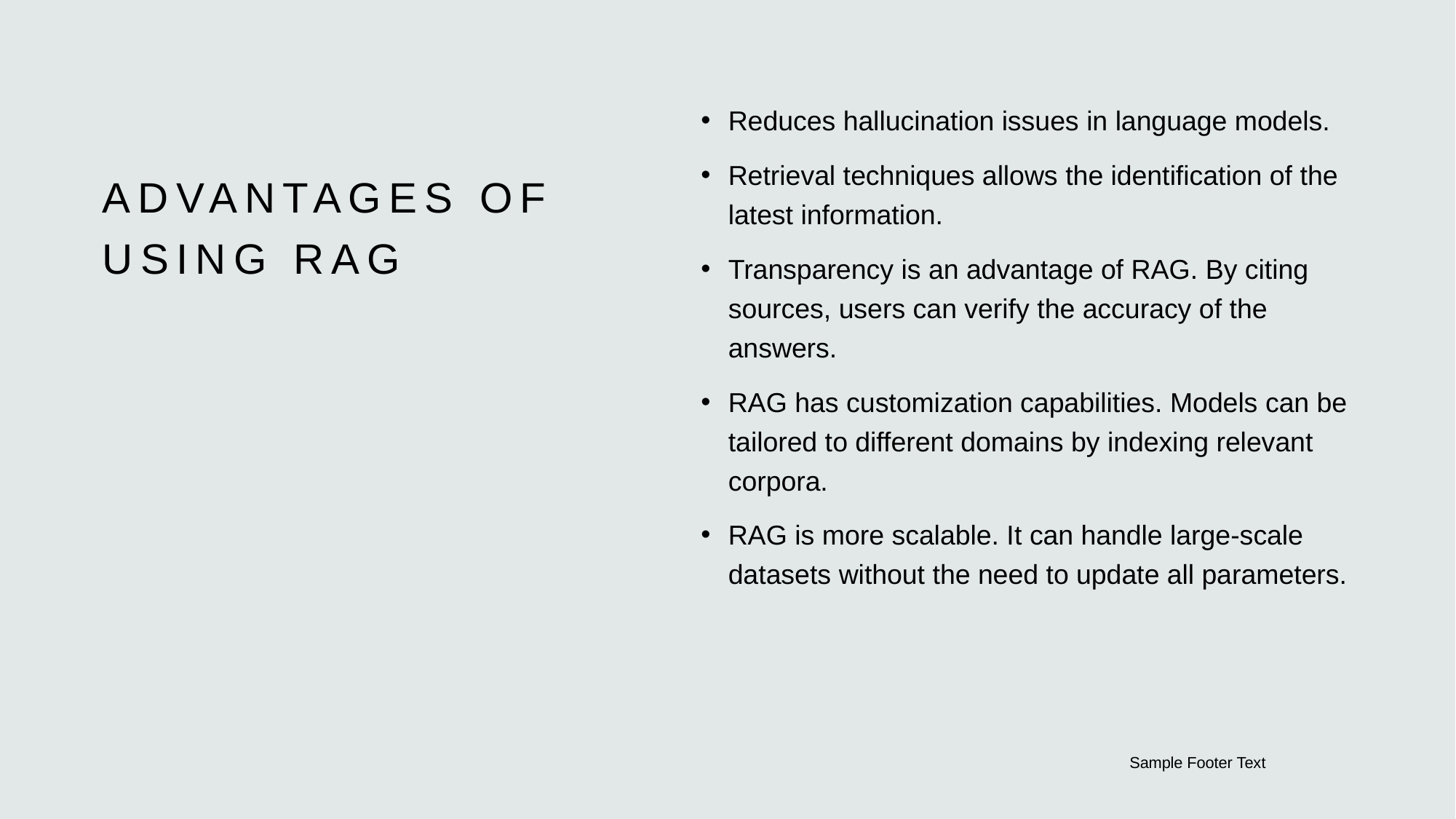

Reduces hallucination issues in language models.
Retrieval techniques allows the identification of the latest information.
Transparency is an advantage of RAG. By citing sources, users can verify the accuracy of the answers.
RAG has customization capabilities. Models can be tailored to different domains by indexing relevant  corpora.
RAG is more scalable. It can handle large-scale datasets without the need to update all parameters.

# Advantages of using Rag

Sample Footer Text
11